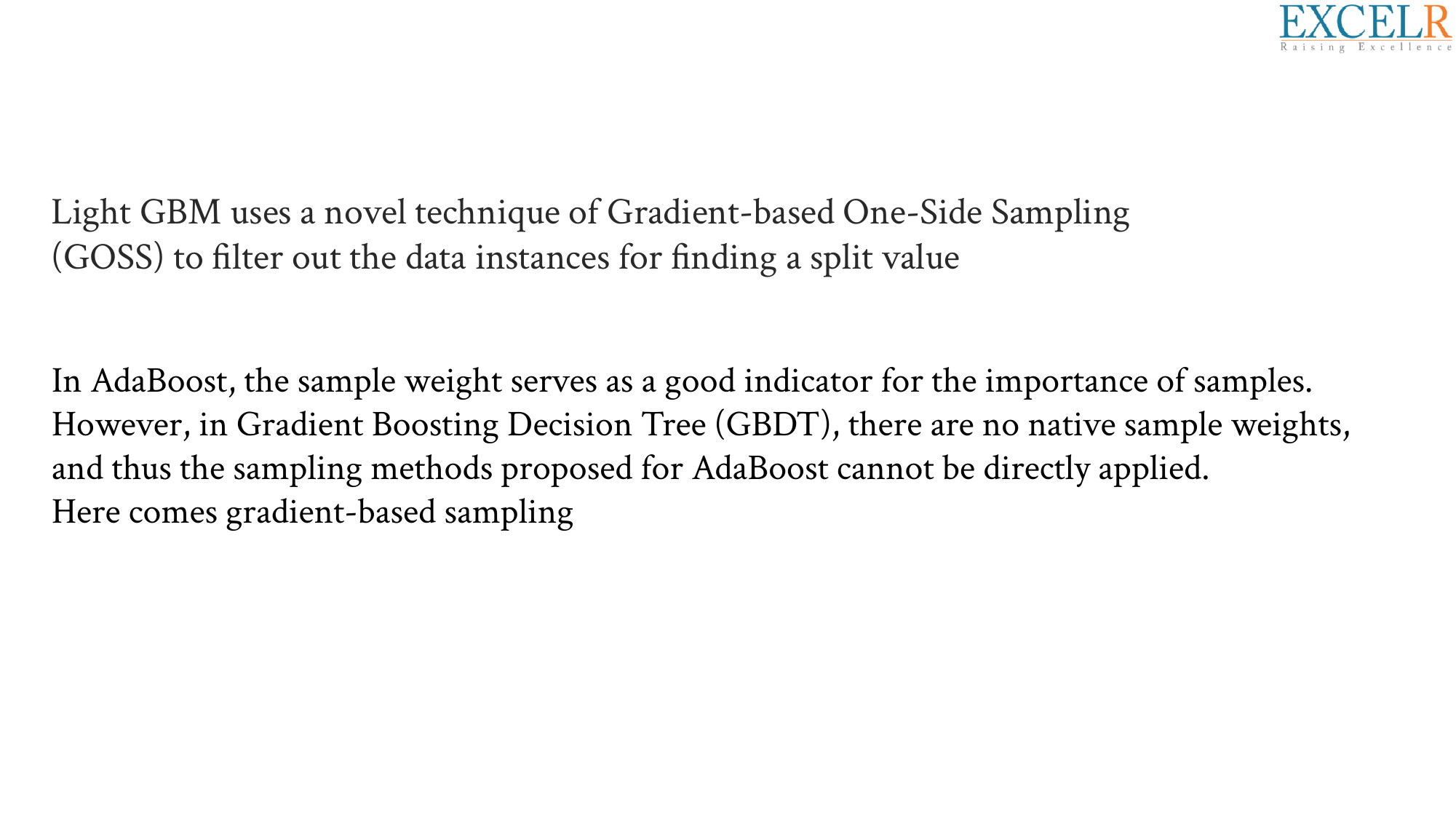

Light GBM uses a novel technique of Gradient-based One-Side Sampling (GOSS) to filter out the data instances for finding a split value
In AdaBoost, the sample weight serves as a good indicator for the importance of samples.
However, in Gradient Boosting Decision Tree (GBDT), there are no native sample weights,
and thus the sampling methods proposed for AdaBoost cannot be directly applied.
Here comes gradient-based sampling